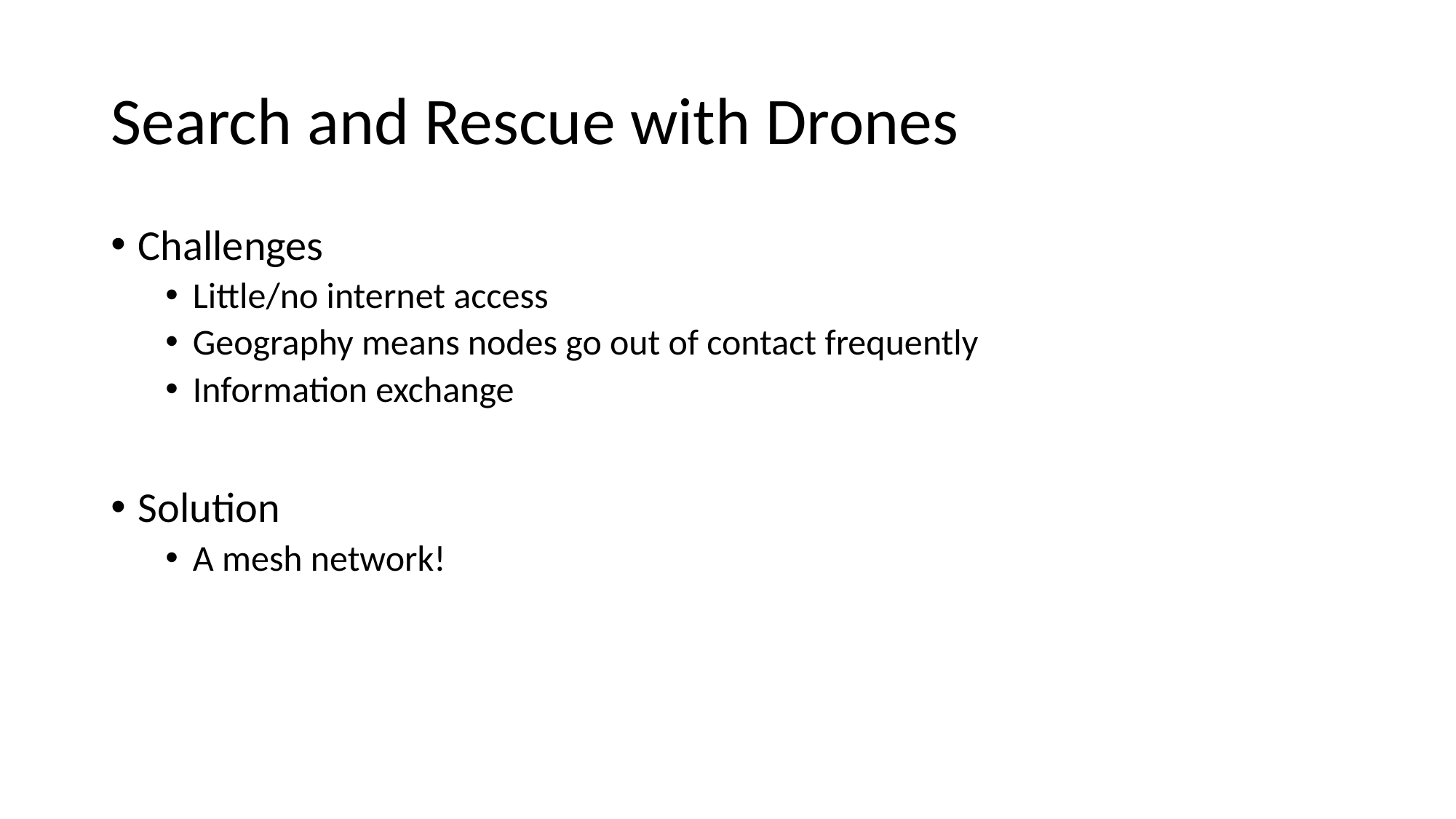

# Search and Rescue with Drones
Challenges
Little/no internet access
Geography means nodes go out of contact frequently
Information exchange

Solution
A mesh network!